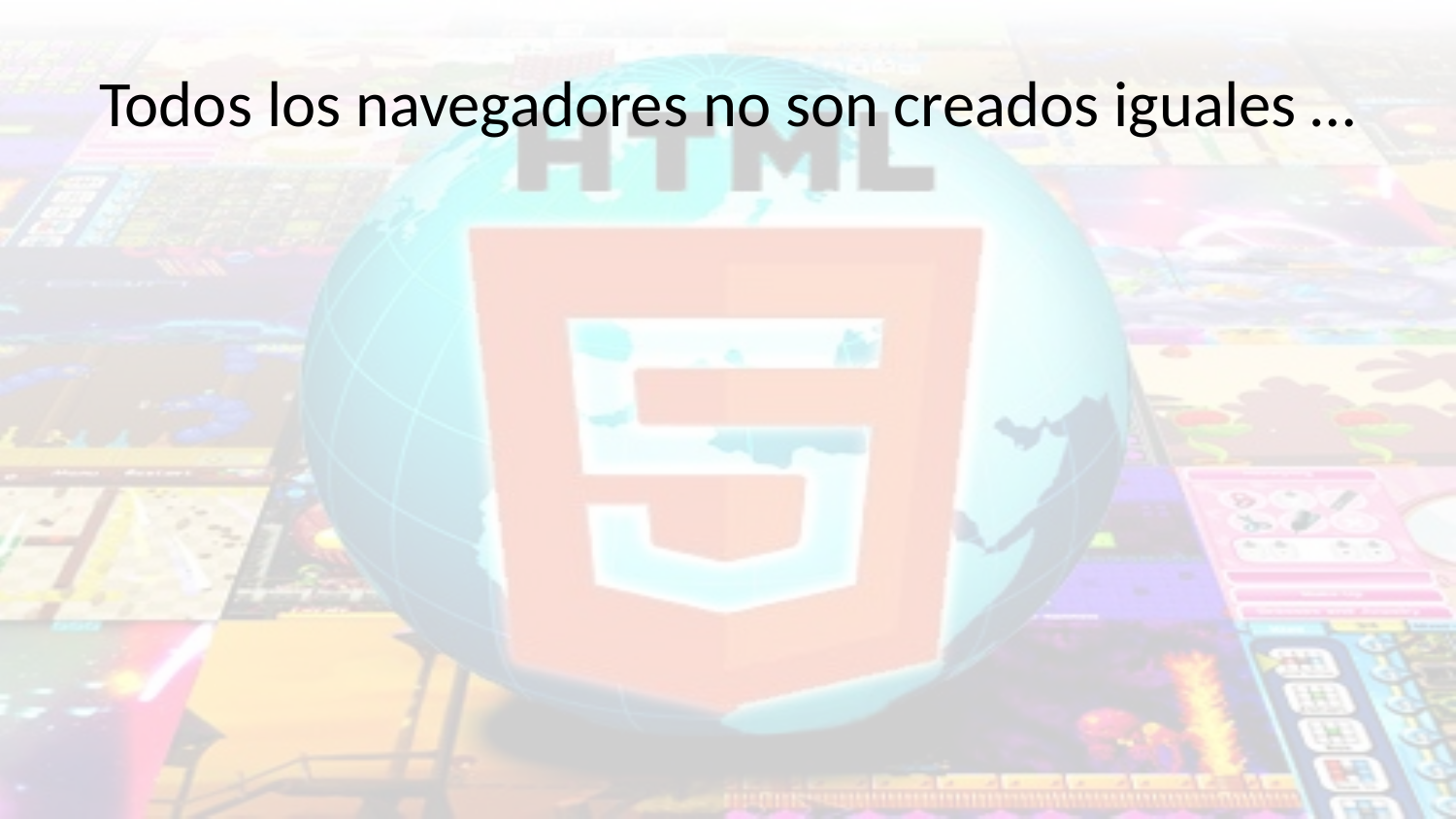

# Todos los navegadores no son creados iguales …